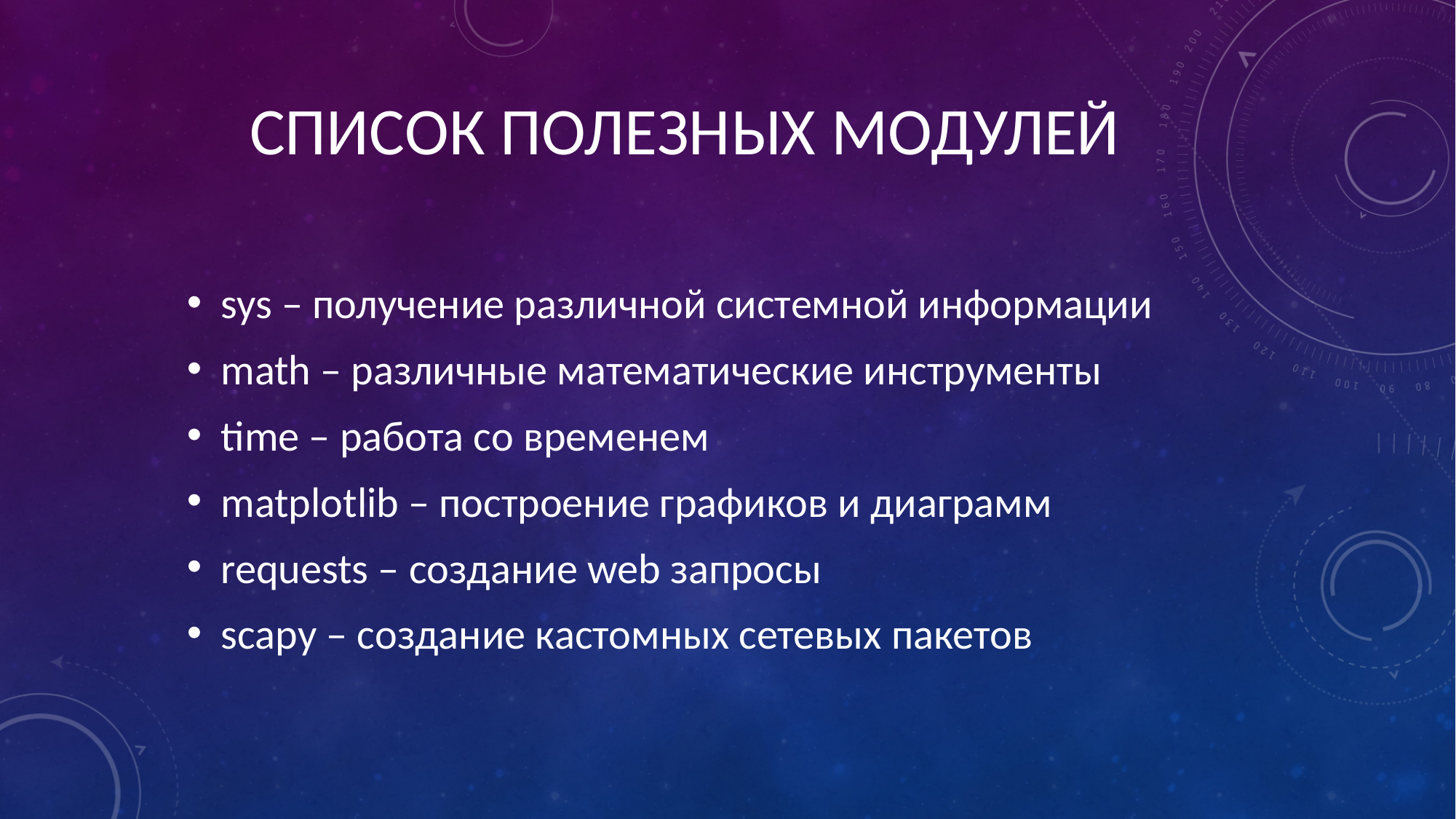

# Список полезных модулей
sys – получение различной системной информации
math – различные математические инструменты
time – работа со временем
matplotlib – построение графиков и диаграмм
requests – создание web запросы
scapy – создание кастомных сетевых пакетов